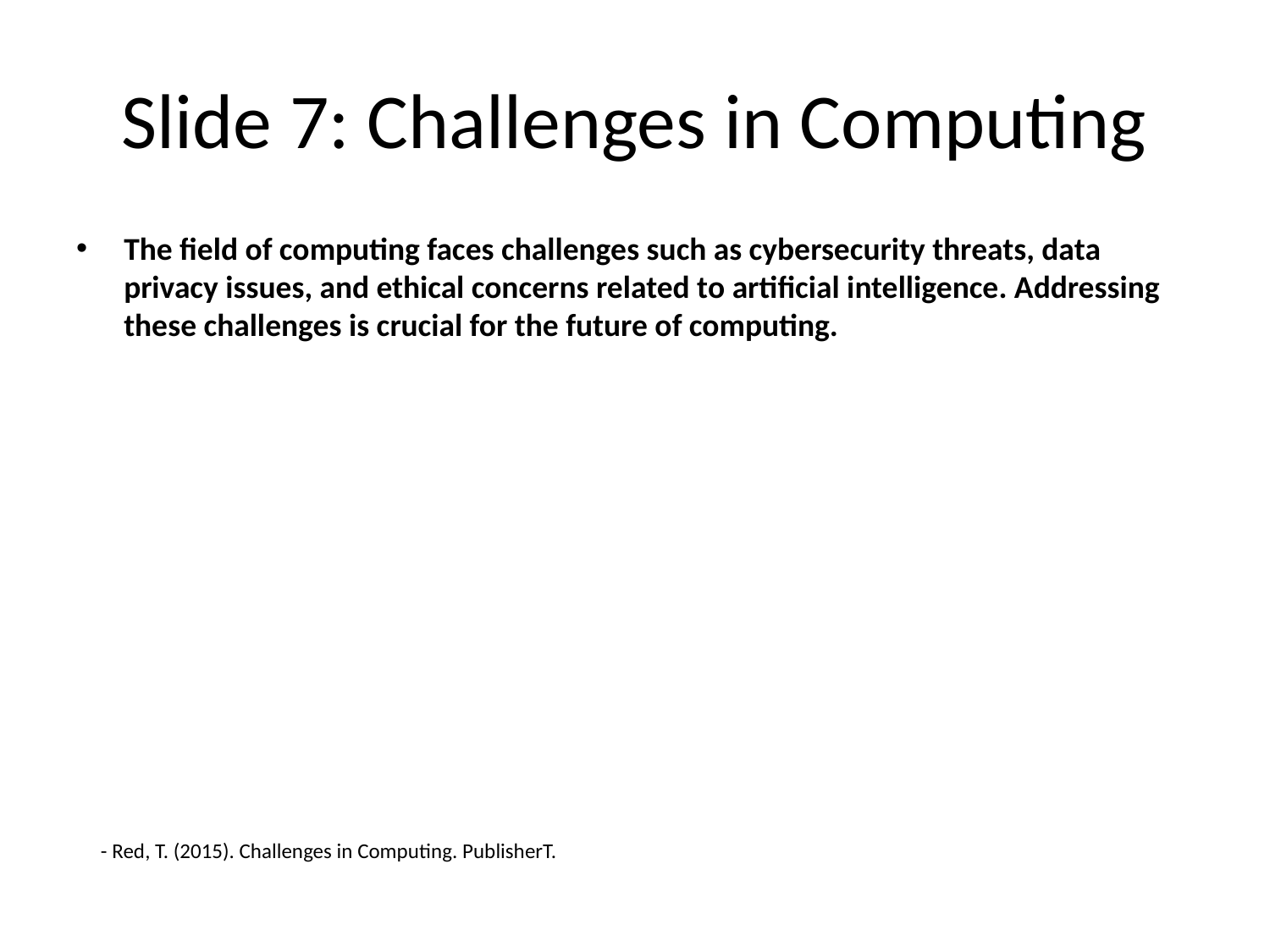

# Slide 7: Challenges in Computing
The field of computing faces challenges such as cybersecurity threats, data privacy issues, and ethical concerns related to artificial intelligence. Addressing these challenges is crucial for the future of computing.

- Red, T. (2015). Challenges in Computing. PublisherT.